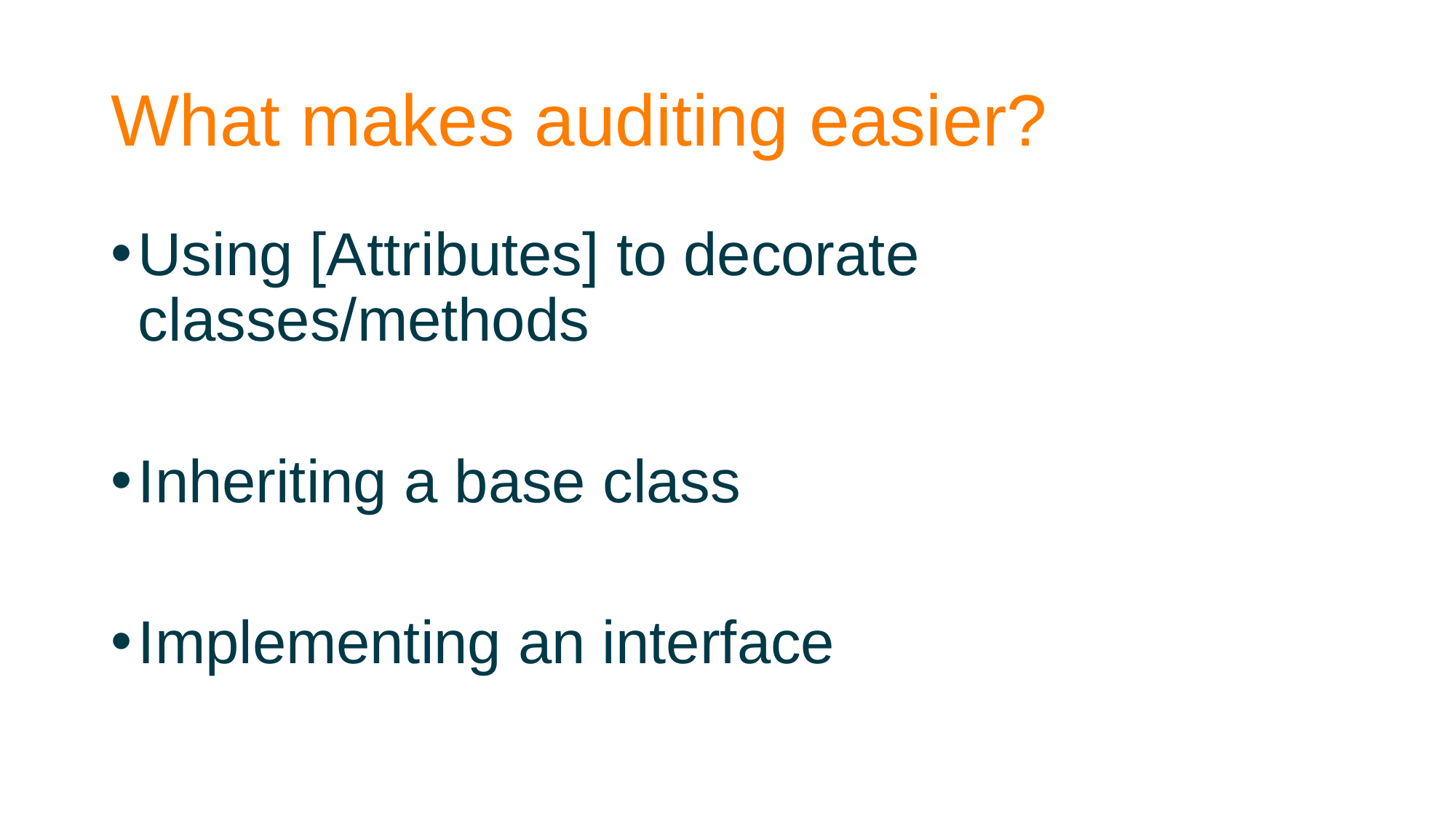

# What makes auditing easier?
Using [Attributes] to decorate classes/methods

Inheriting a base class

Implementing an interface